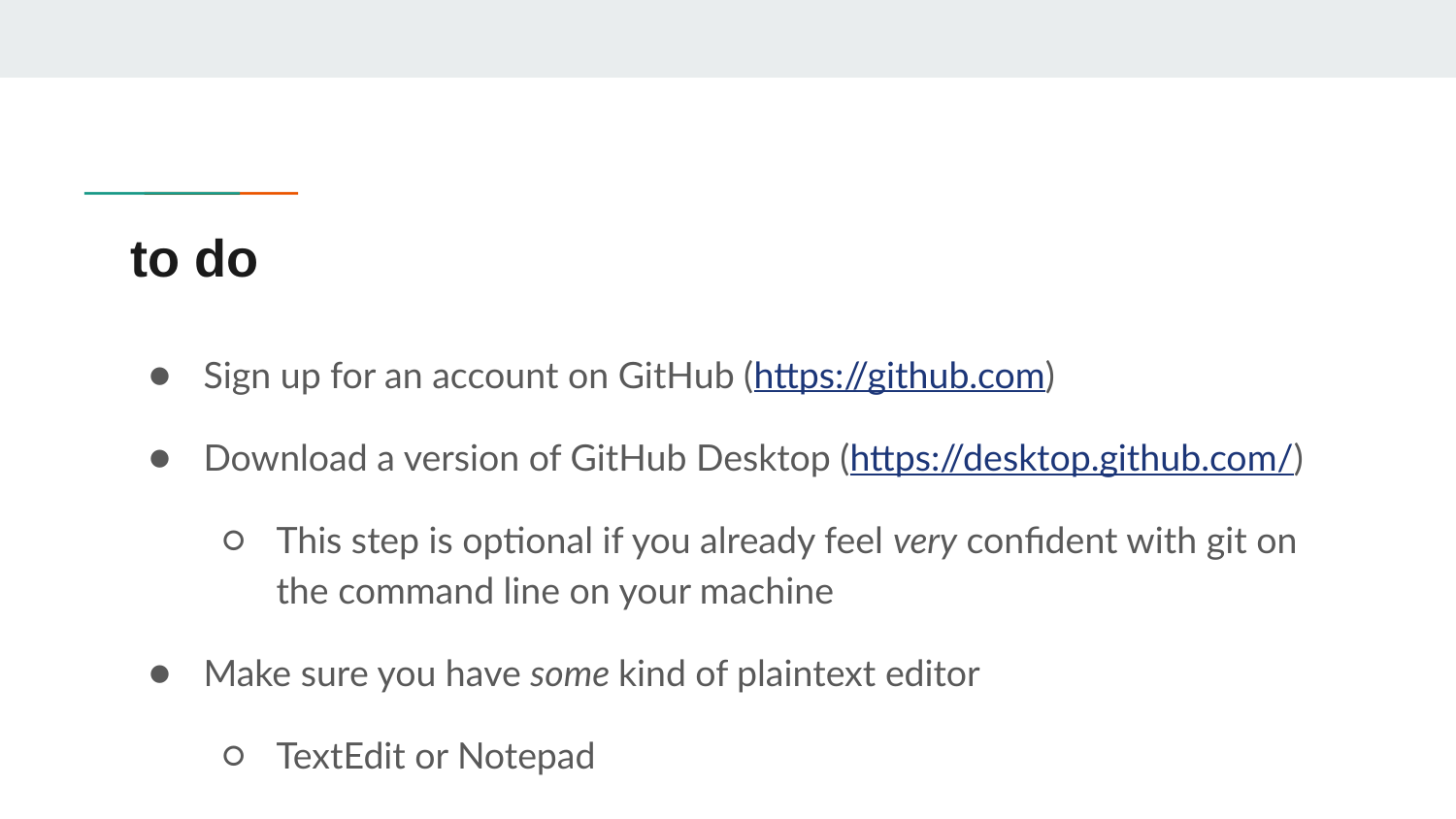

# to do
Sign up for an account on GitHub (https://github.com)
Download a version of GitHub Desktop (https://desktop.github.com/)
This step is optional if you already feel very confident with git on the command line on your machine
Make sure you have some kind of plaintext editor
TextEdit or Notepad
I like Atom!